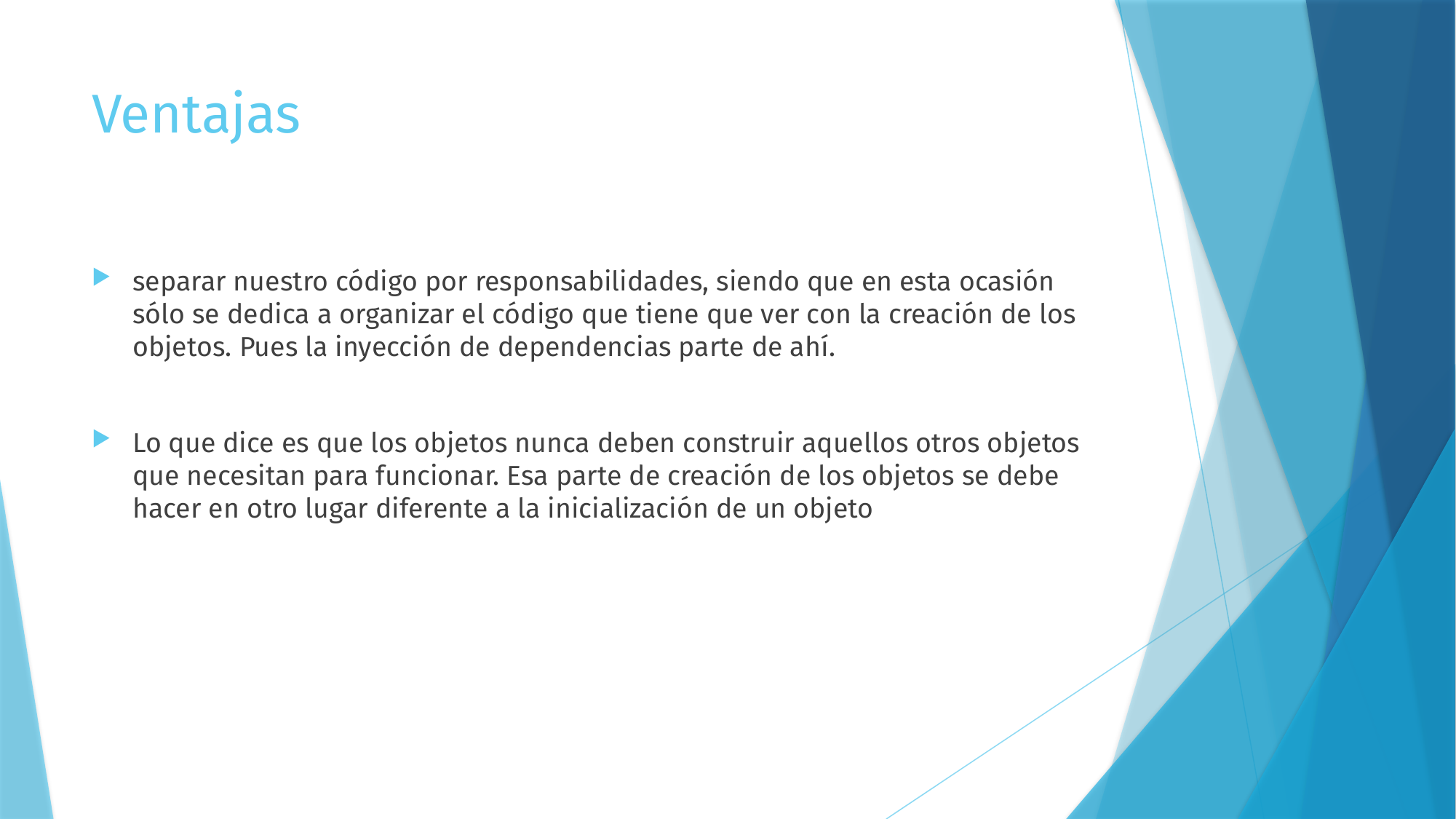

# Ventajas
separar nuestro código por responsabilidades, siendo que en esta ocasión sólo se dedica a organizar el código que tiene que ver con la creación de los objetos. Pues la inyección de dependencias parte de ahí.

Lo que dice es que los objetos nunca deben construir aquellos otros objetos que necesitan para funcionar. Esa parte de creación de los objetos se debe hacer en otro lugar diferente a la inicialización de un objeto